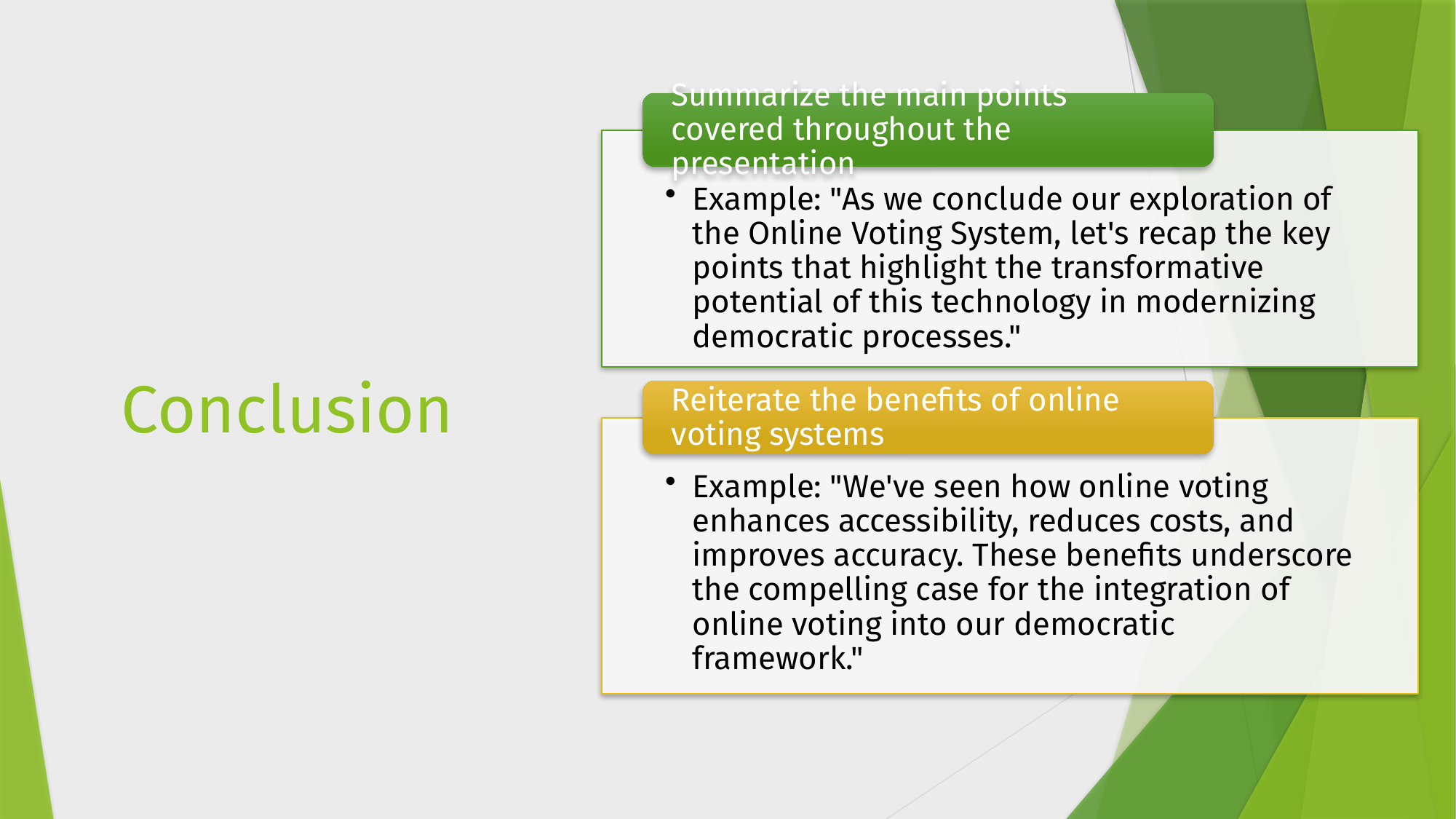

Example: "As we conclude our exploration of the Online Voting System, let's recap the key points that highlight the transformative potential of this technology in modernizing democratic processes."
Summarize the main points covered throughout the presentation
Example: "We've seen how online voting enhances accessibility, reduces costs, and improves accuracy. These benefits underscore the compelling case for the integration of online voting into our democratic framework."
Reiterate the benefits of online voting systems
# Conclusion